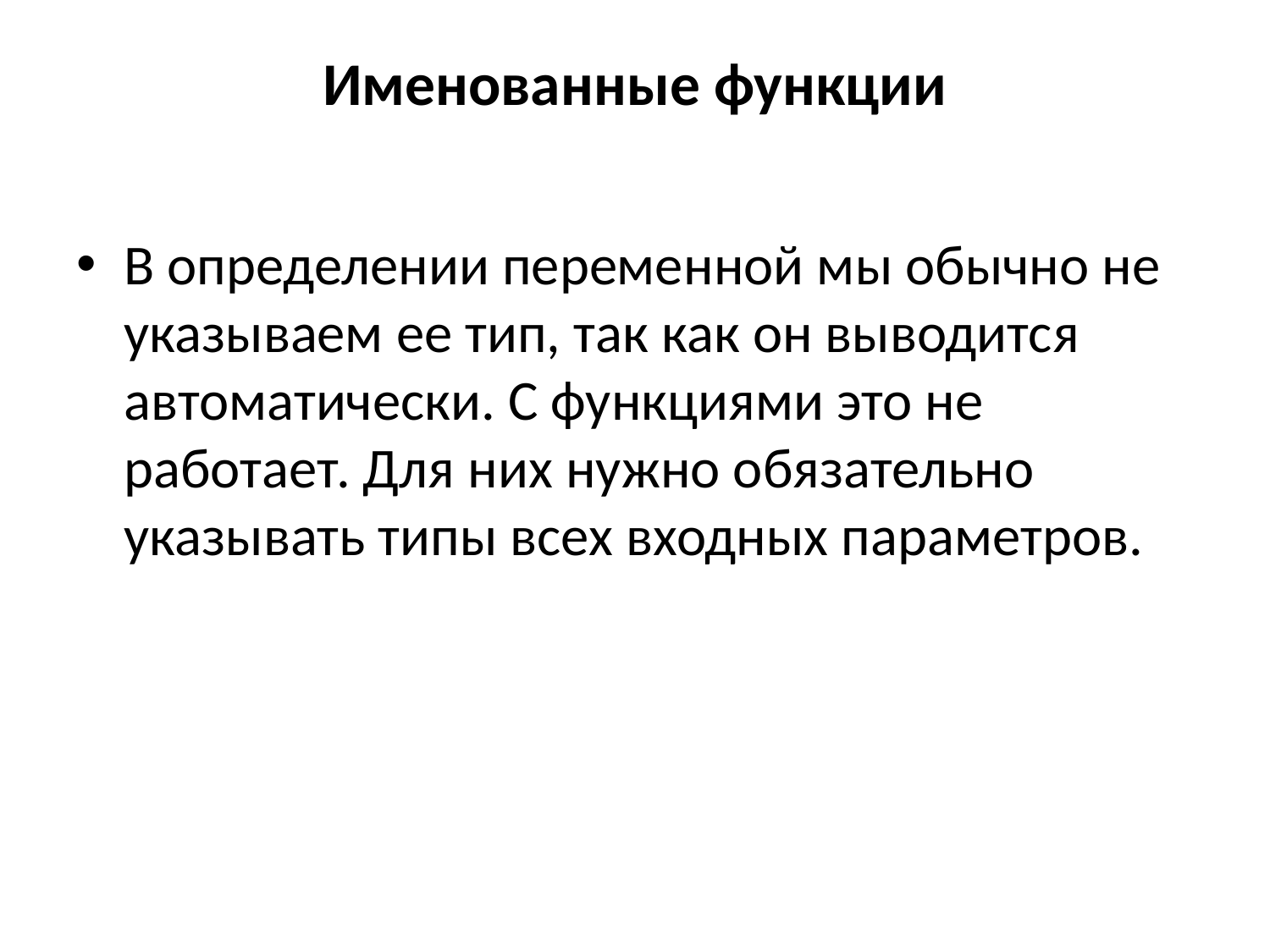

# Именованные функции
В определении переменной мы обычно не указываем ее тип, так как он выводится автоматически. С функциями это не работает. Для них нужно обязательно указывать типы всех входных параметров.